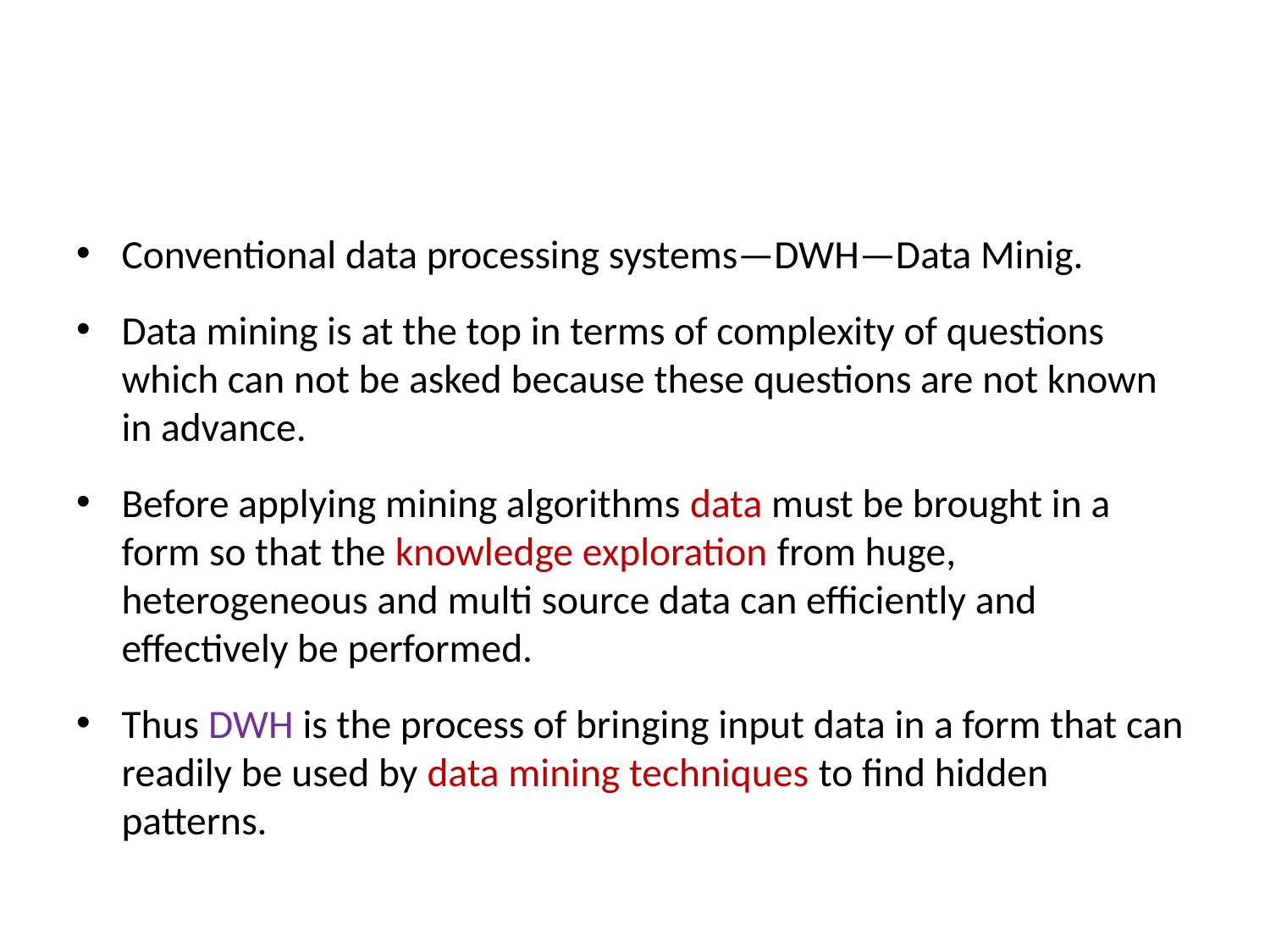

#
Conventional data processing systems—DWH—Data Minig.
Data mining is at the top in terms of complexity of questions which can not be asked because these questions are not known in advance.
Before applying mining algorithms data must be brought in a form so that the knowledge exploration from huge, heterogeneous and multi source data can efficiently and effectively be performed.
Thus DWH is the process of bringing input data in a form that can readily be used by data mining techniques to find hidden patterns.